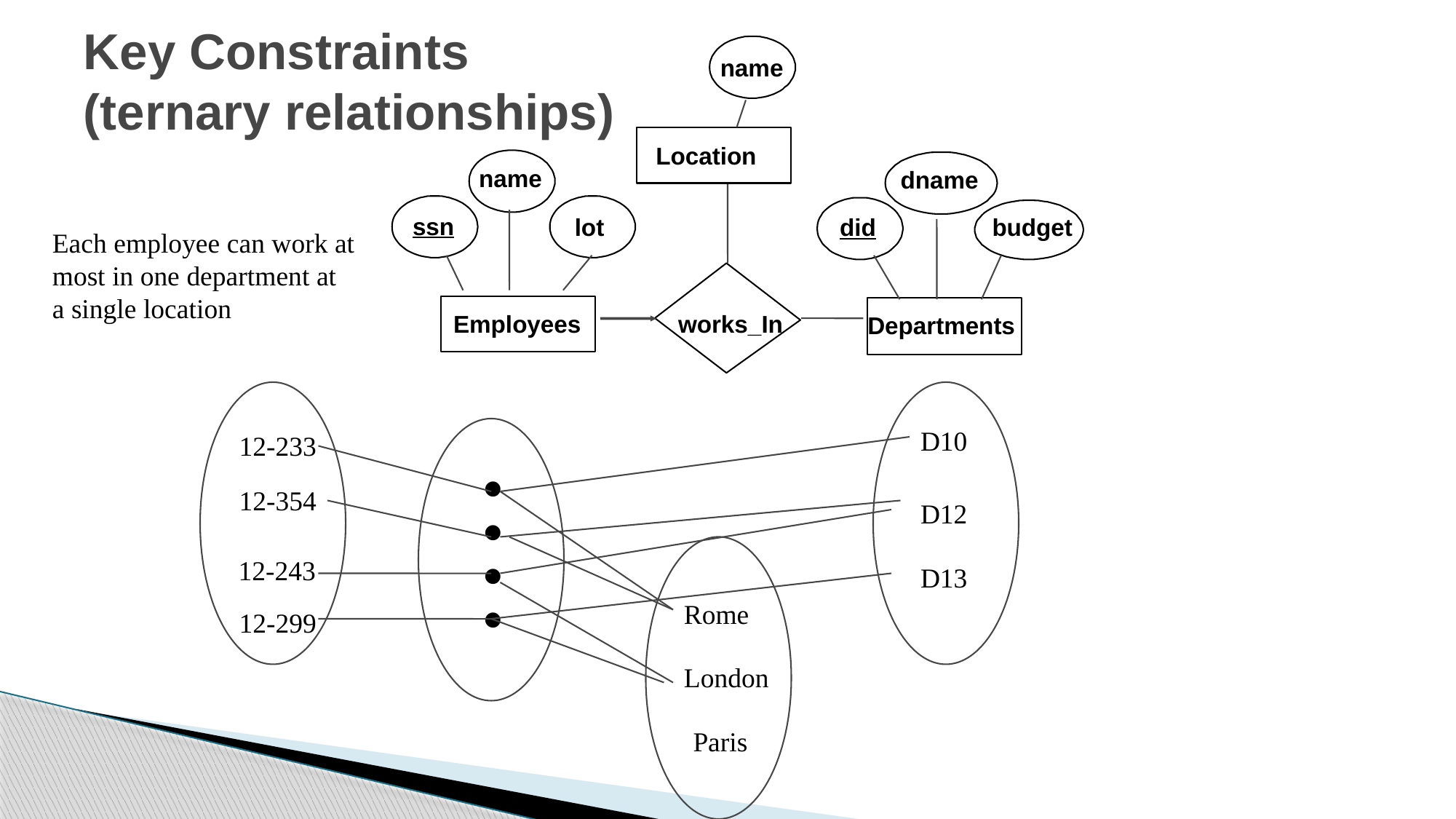

# Key Constraints (ternary relationships)

name

 Location

name

ssn
lot

dname

did
budget

Each employee can work at
most in one department at
a single location

works_In

Employees

Departments

D10
12-233

12-354

D12

12-243
D13

Rome
12-299

London
Paris